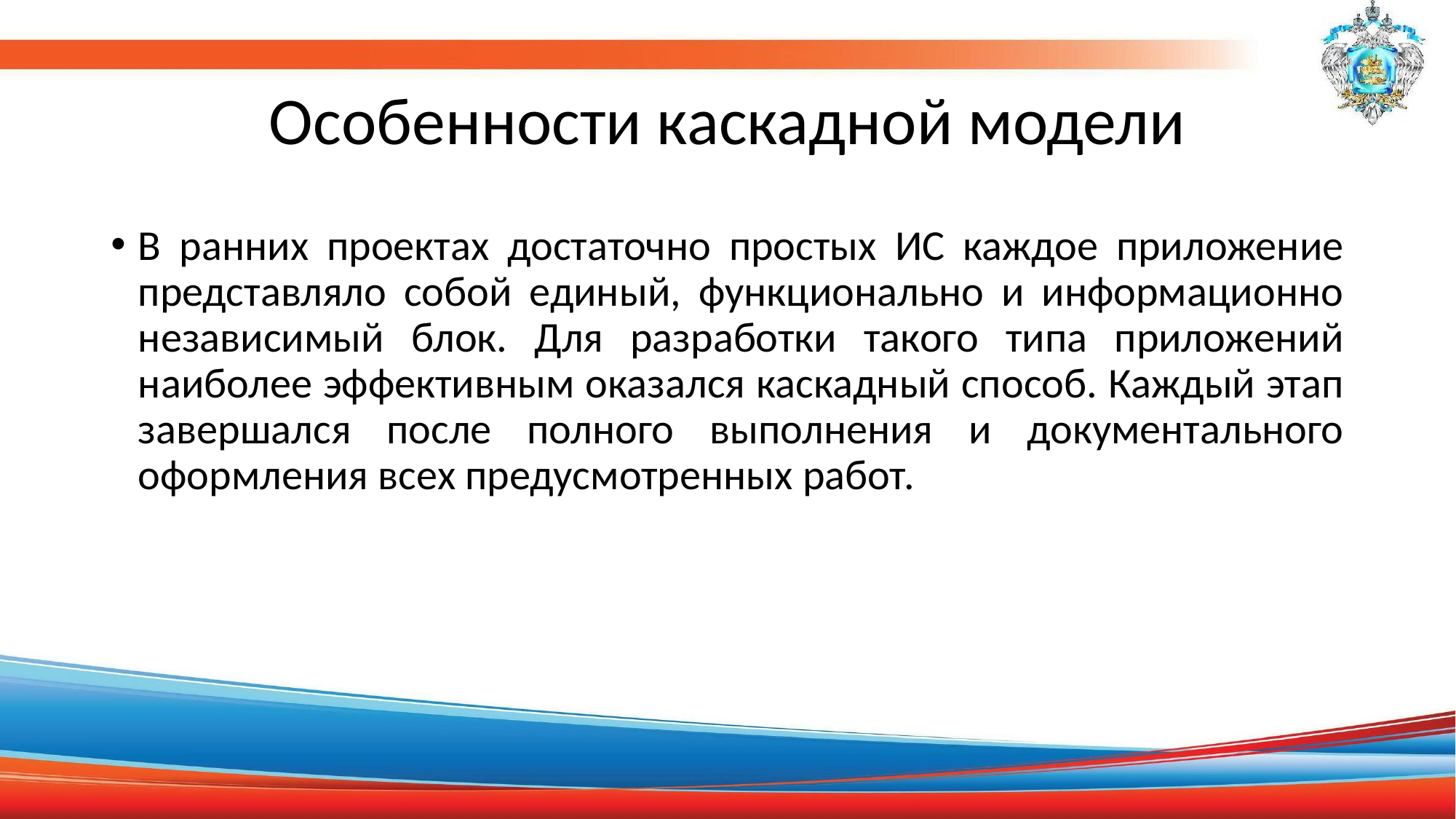

# Особенности каскадной модели
В ранних проектах достаточно простых ИС каждое приложение представляло собой единый, функционально и информационно независимый блок. Для разработки такого типа приложений наиболее эффективным оказался каскадный способ. Каждый этап завершался после полного выполнения и документального оформления всех предусмотренных работ.